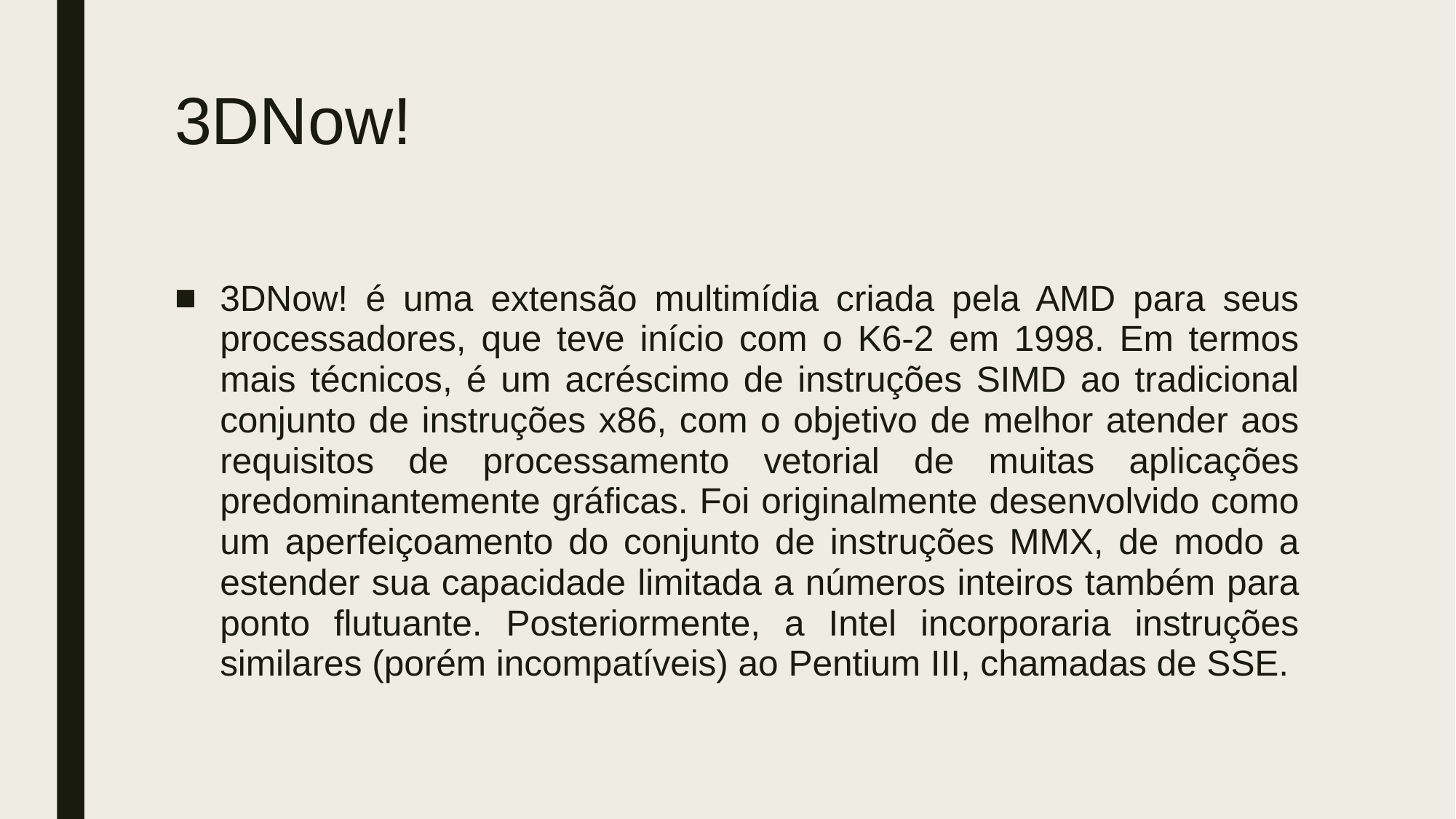

# 3DNow!
3DNow! é uma extensão multimídia criada pela AMD para seus processadores, que teve início com o K6-2 em 1998. Em termos mais técnicos, é um acréscimo de instruções SIMD ao tradicional conjunto de instruções x86, com o objetivo de melhor atender aos requisitos de processamento vetorial de muitas aplicações predominantemente gráficas. Foi originalmente desenvolvido como um aperfeiçoamento do conjunto de instruções MMX, de modo a estender sua capacidade limitada a números inteiros também para ponto flutuante. Posteriormente, a Intel incorporaria instruções similares (porém incompatíveis) ao Pentium III, chamadas de SSE.